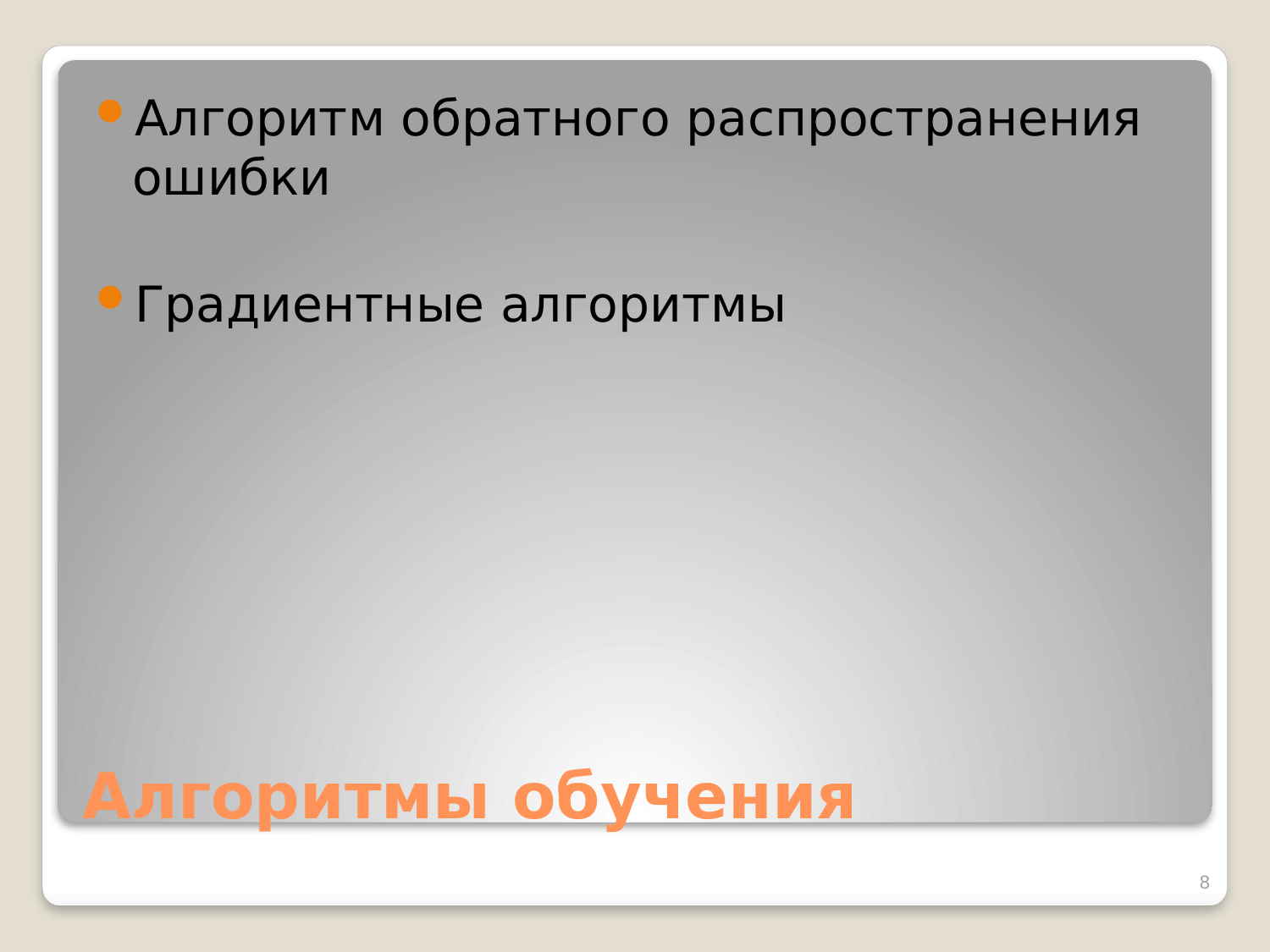

Алгоритм обратного распространения ошибки

Градиентные алгоритмы

# Алгоритмы обучения
8